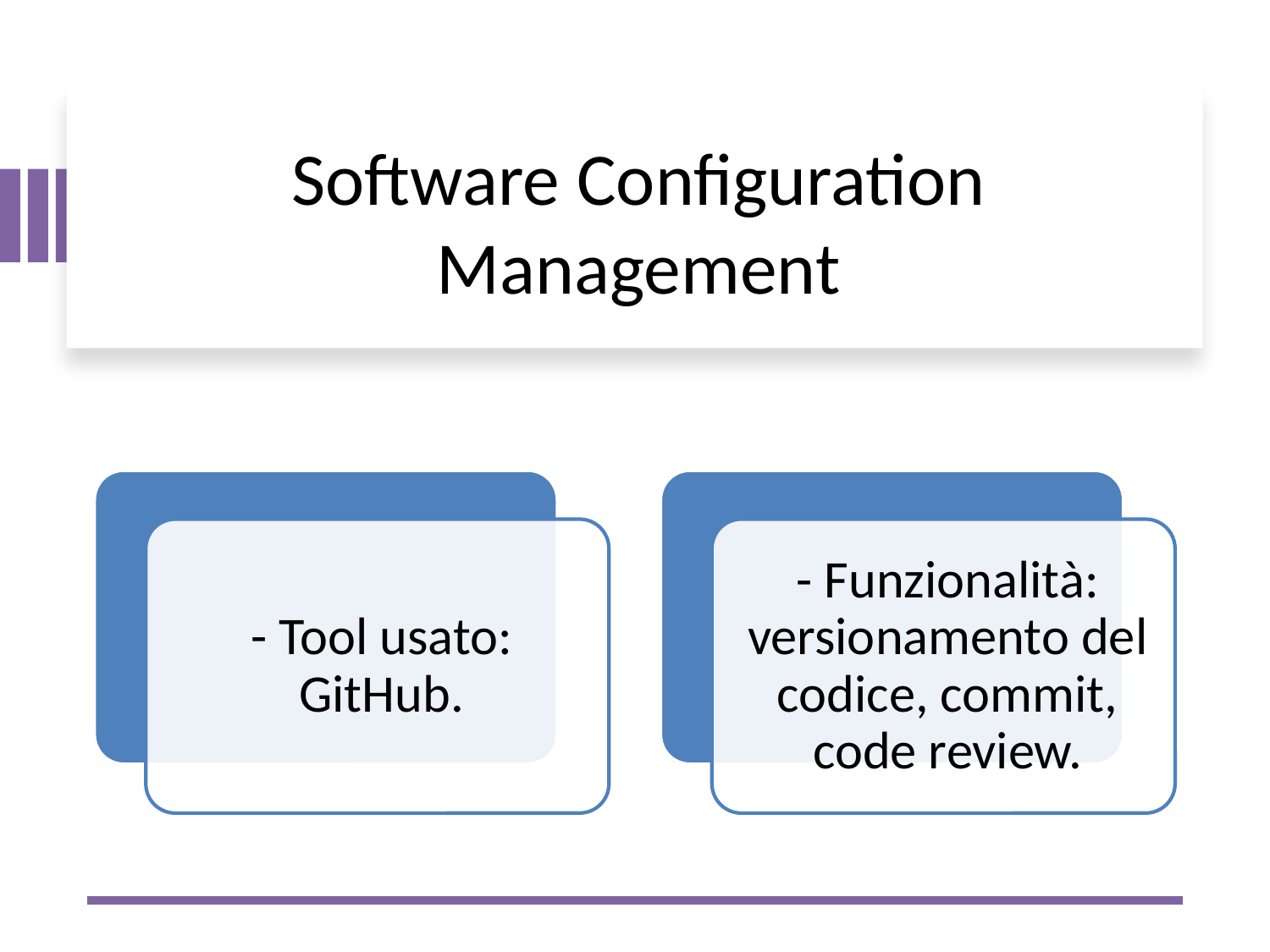

# Software Configuration Management

- Tool usato: GitHub.
- Funzionalità: versionamento del codice, commit, code review.